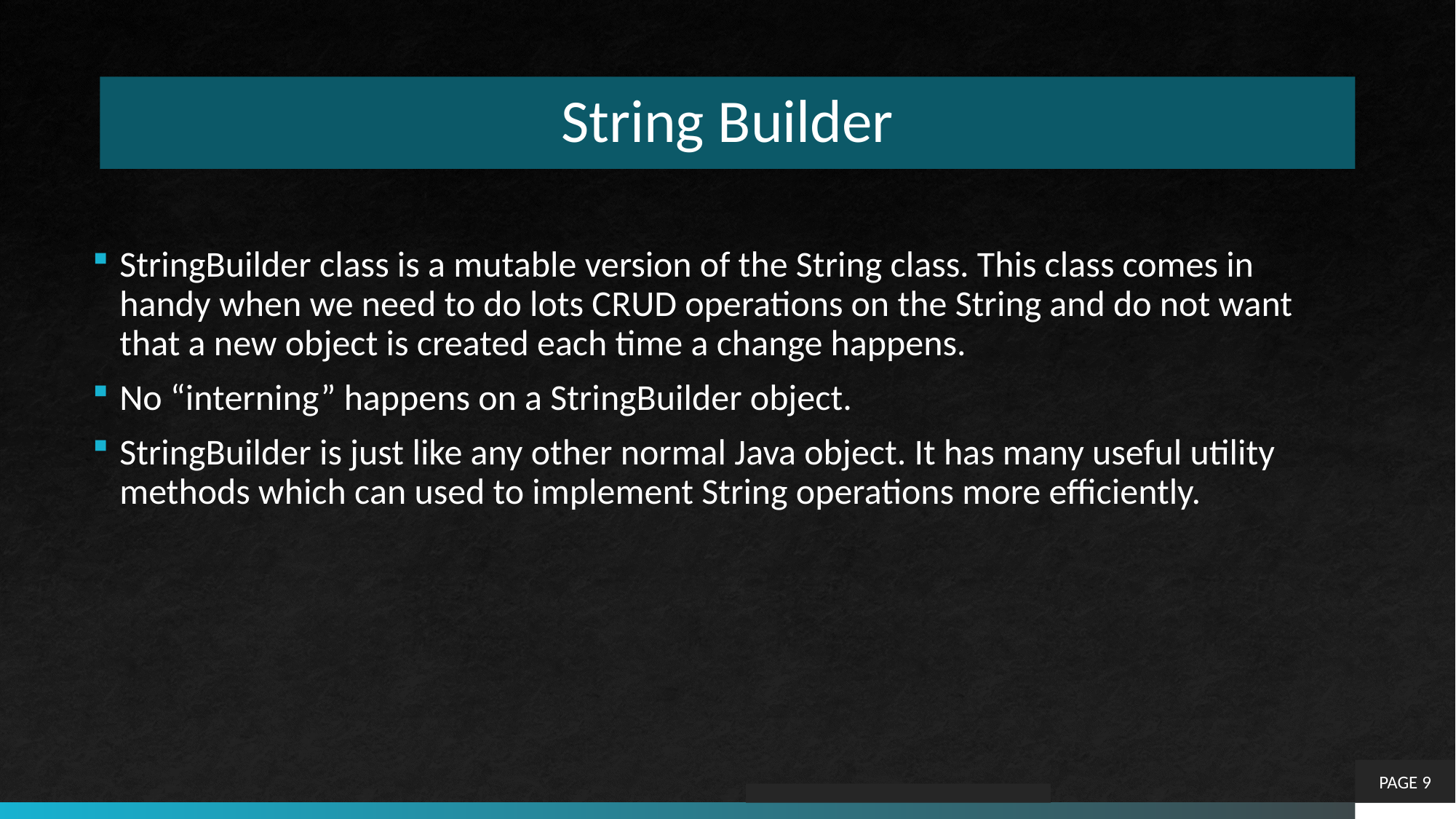

# String Builder
StringBuilder class is a mutable version of the String class. This class comes in handy when we need to do lots CRUD operations on the String and do not want that a new object is created each time a change happens.
No “interning” happens on a StringBuilder object.
StringBuilder is just like any other normal Java object. It has many useful utility methods which can used to implement String operations more efficiently.

PAGE 9